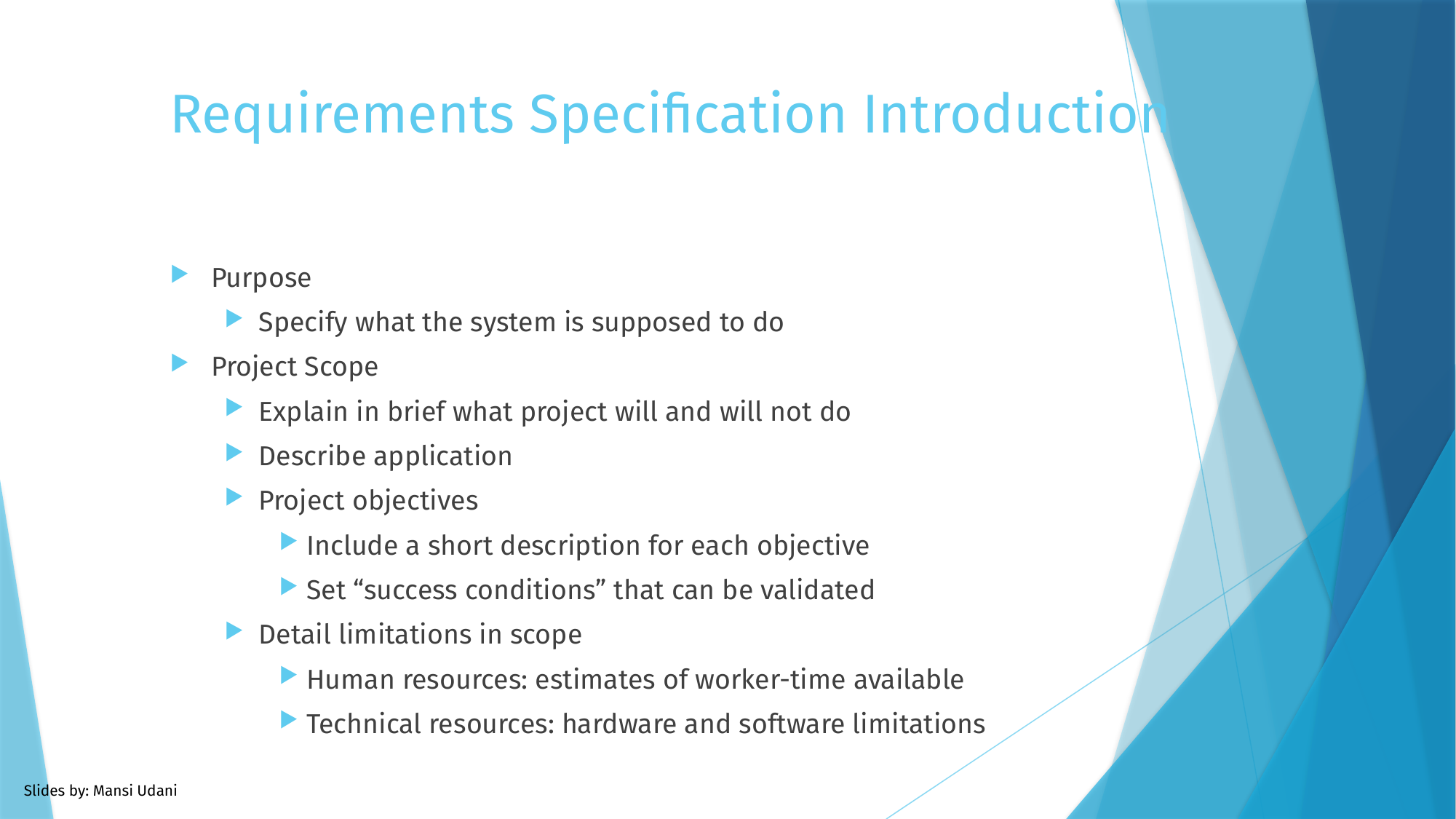

# Requirements Specification Introduction
Purpose
Specify what the system is supposed to do
Project Scope
Explain in brief what project will and will not do
Describe application
Project objectives
Include a short description for each objective
Set “success conditions” that can be validated
Detail limitations in scope
Human resources: estimates of worker-time available
Technical resources: hardware and software limitations